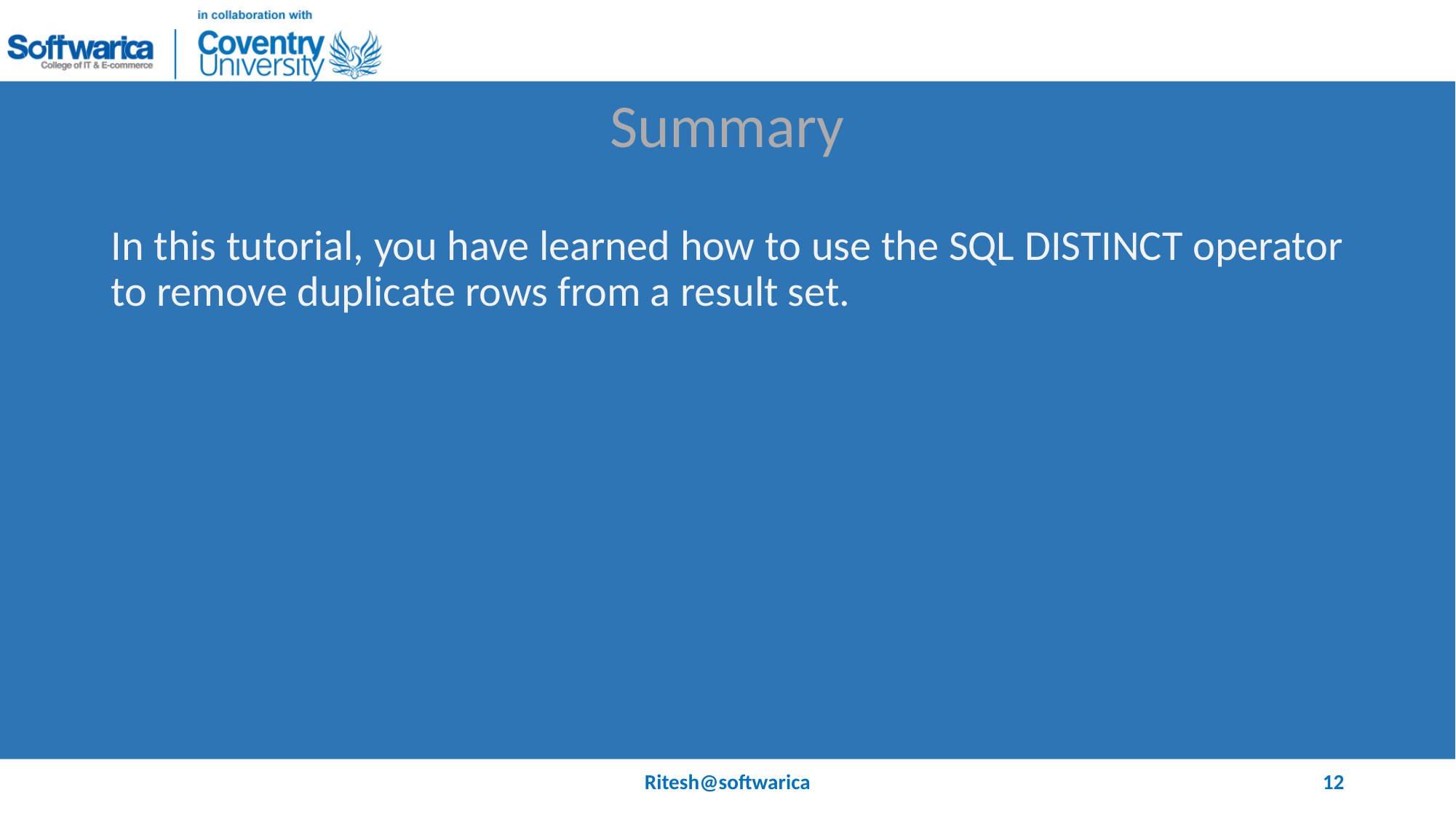

# Summary
In this tutorial, you have learned how to use the SQL DISTINCT operator to remove duplicate rows from a result set.
Ritesh@softwarica
12